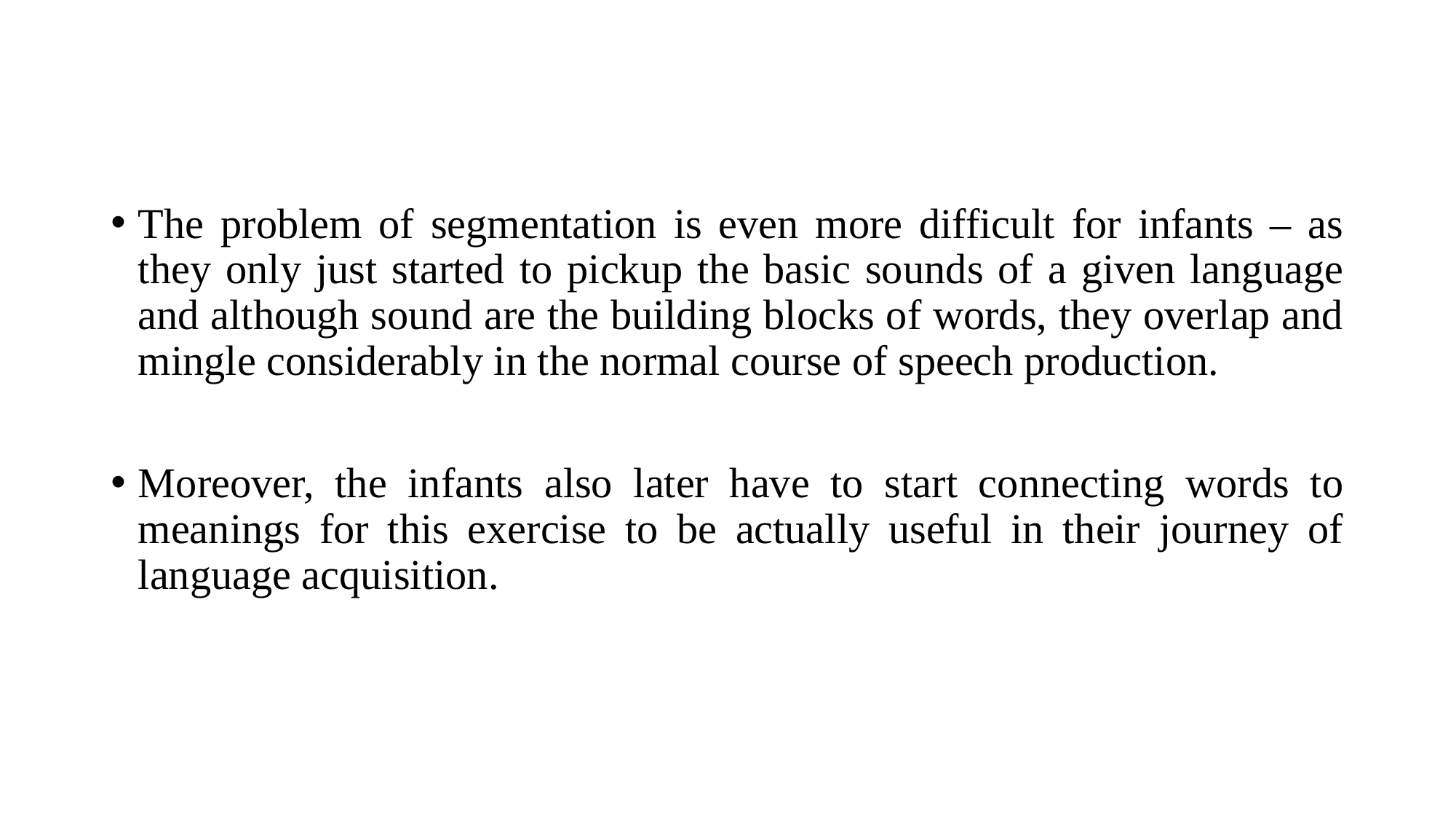

The problem of segmentation is even more difficult for infants – as they only just started to pickup the basic sounds of a given language and although sound are the building blocks of words, they overlap and mingle considerably in the normal course of speech production.

Moreover, the infants also later have to start connecting words to meanings for this exercise to be actually useful in their journey of language acquisition.